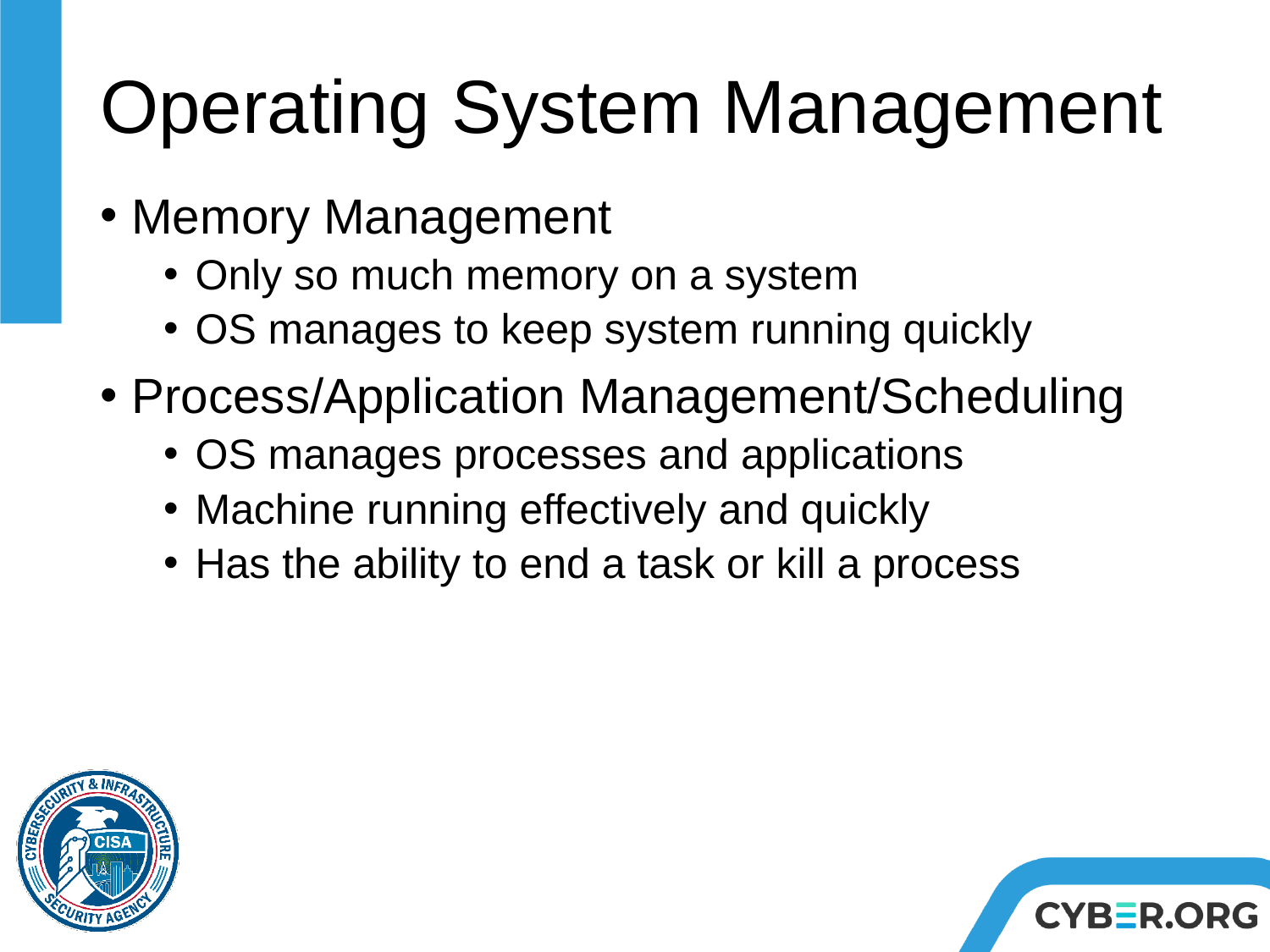

# Operating System Management
Memory Management
Only so much memory on a system
OS manages to keep system running quickly
Process/Application Management/Scheduling
OS manages processes and applications
Machine running effectively and quickly
Has the ability to end a task or kill a process